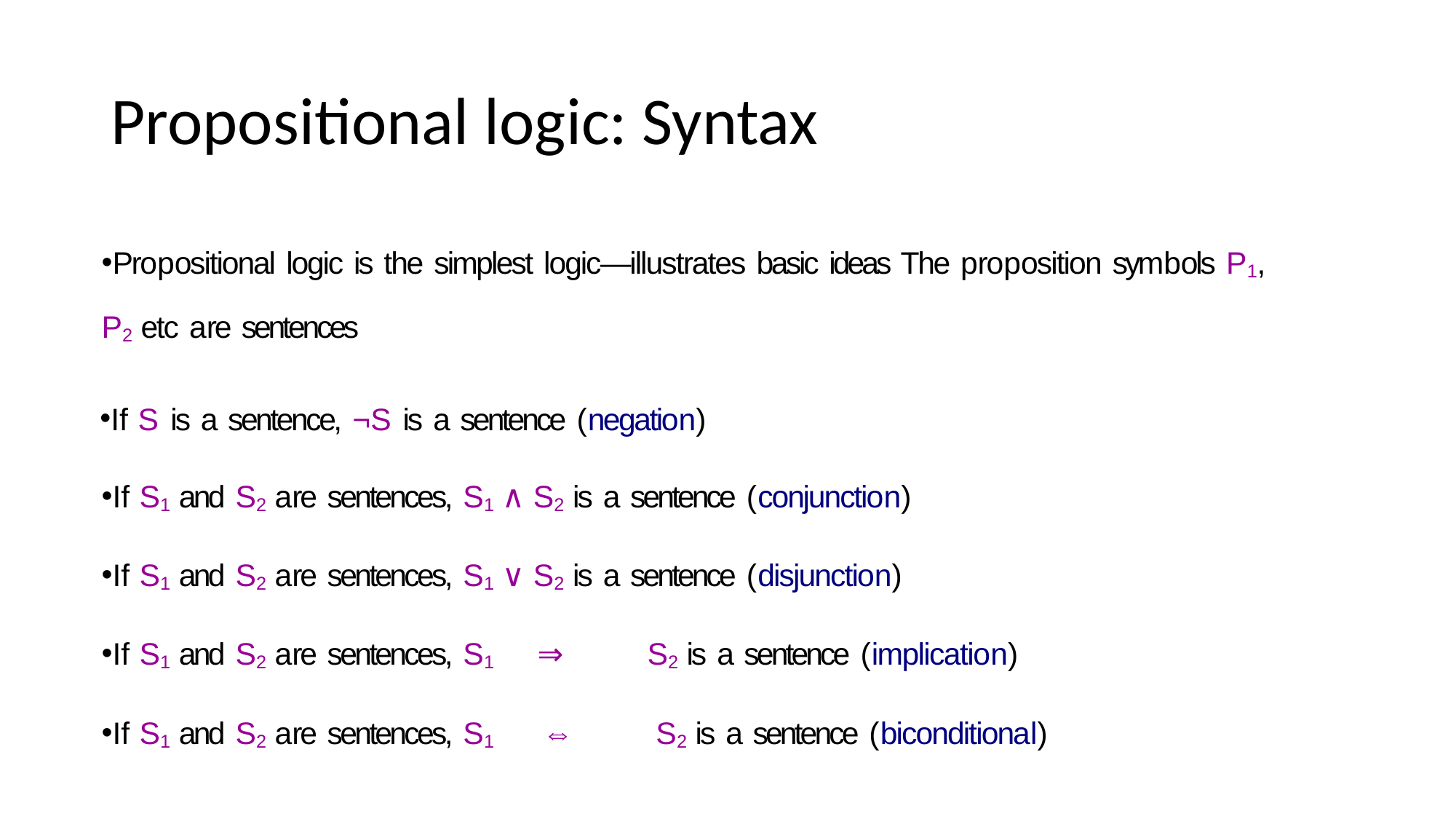

# Propositional logic: Syntax
Propositional logic is the simplest logic—illustrates basic ideas The proposition symbols P1, P2  etc are sentences

If S is a sentence, ¬S is a sentence (negation)
If S1  and S2  are sentences, S1 ∧ S2  is a sentence (conjunction)
If S1  and S2  are sentences, S1 ∨ S2  is a sentence (disjunction)
If S1  and S2  are sentences, S1	⇒	S2  is a sentence (implication)
If S1  and S2  are sentences, S1	 ⇔	 S2  is a sentence (biconditional)